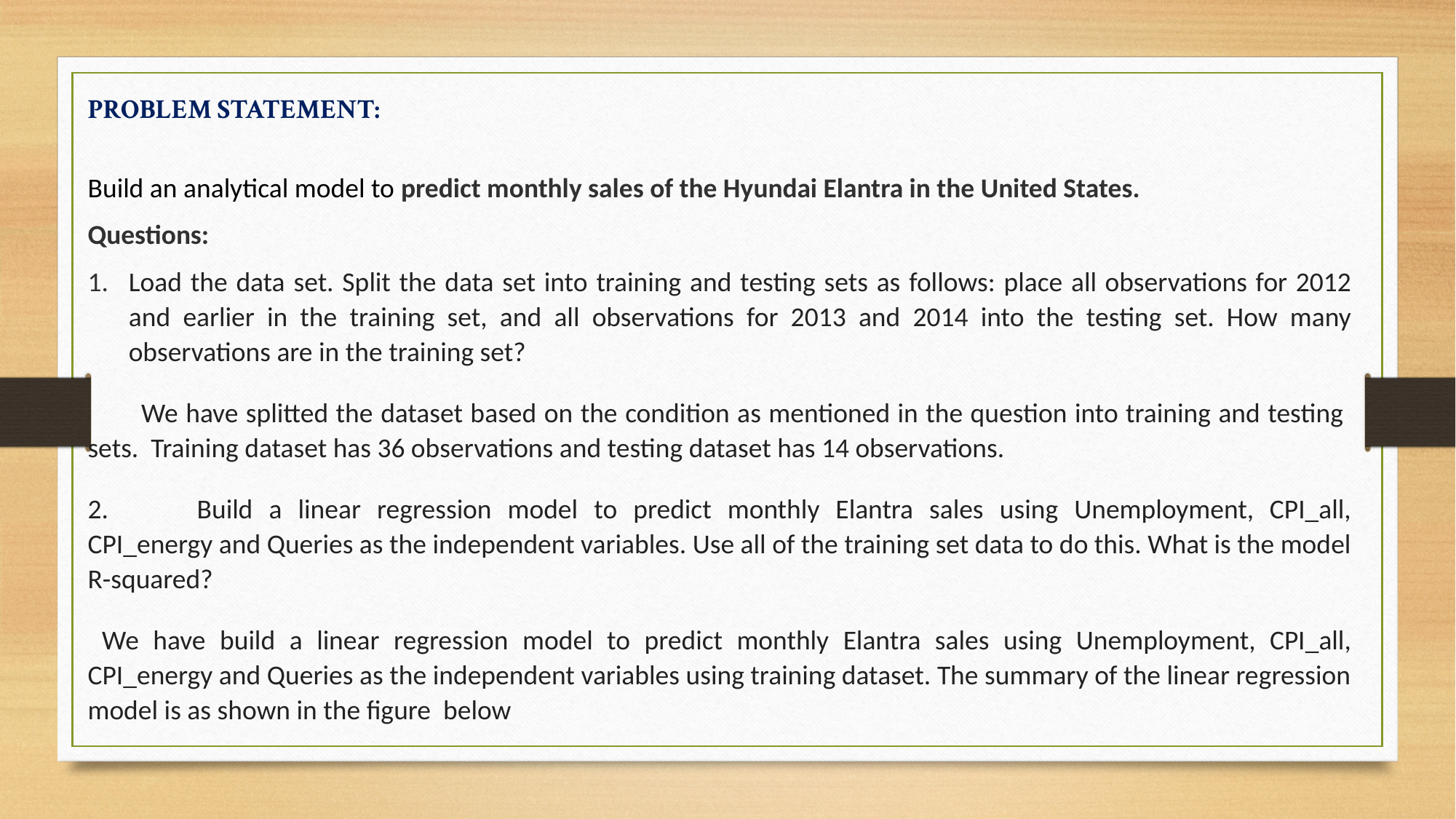

PROBLEM STATEMENT:
Build an analytical model to predict monthly sales of the Hyundai Elantra in the United States.
Questions:
Load the data set. Split the data set into training and testing sets as follows: place all observations for 2012 and earlier in the training set, and all observations for 2013 and 2014 into the testing set. How many observations are in the training set?
       We have splitted the dataset based on the condition as mentioned in the question into training and testing  sets.  Training dataset has 36 observations and testing dataset has 14 observations.
2.	Build a linear regression model to predict monthly Elantra sales using Unemployment, CPI_all, CPI_energy and Queries as the independent variables. Use all of the training set data to do this. What is the model R-squared?
 We have build a linear regression model to predict monthly Elantra sales using Unemployment, CPI_all, CPI_energy and Queries as the independent variables using training dataset. The summary of the linear regression model is as shown in the figure  below